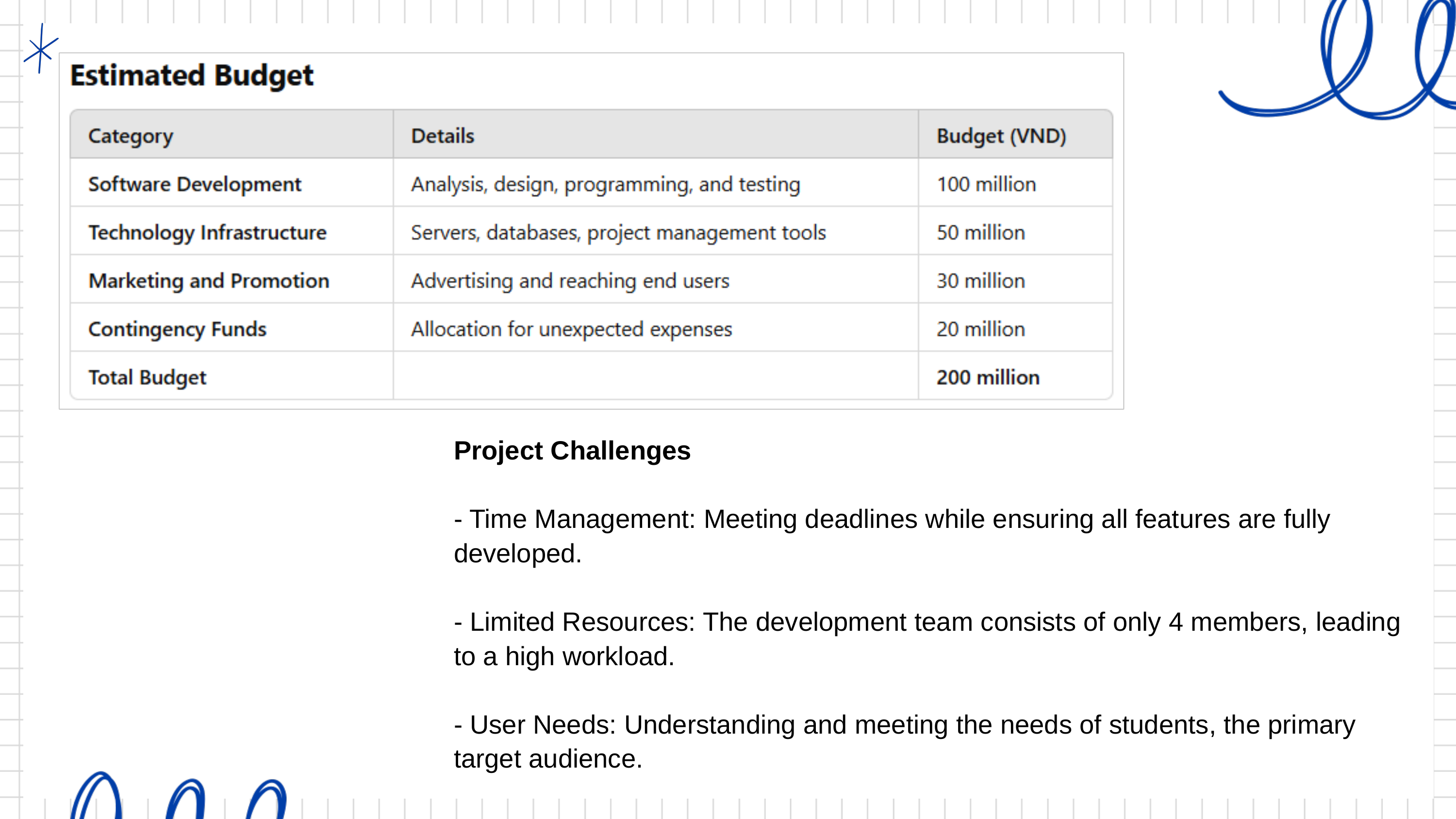

Project Challenges

- Time Management: Meeting deadlines while ensuring all features are fully developed.

- Limited Resources: The development team consists of only 4 members, leading to a high workload.

- User Needs: Understanding and meeting the needs of students, the primary target audience.